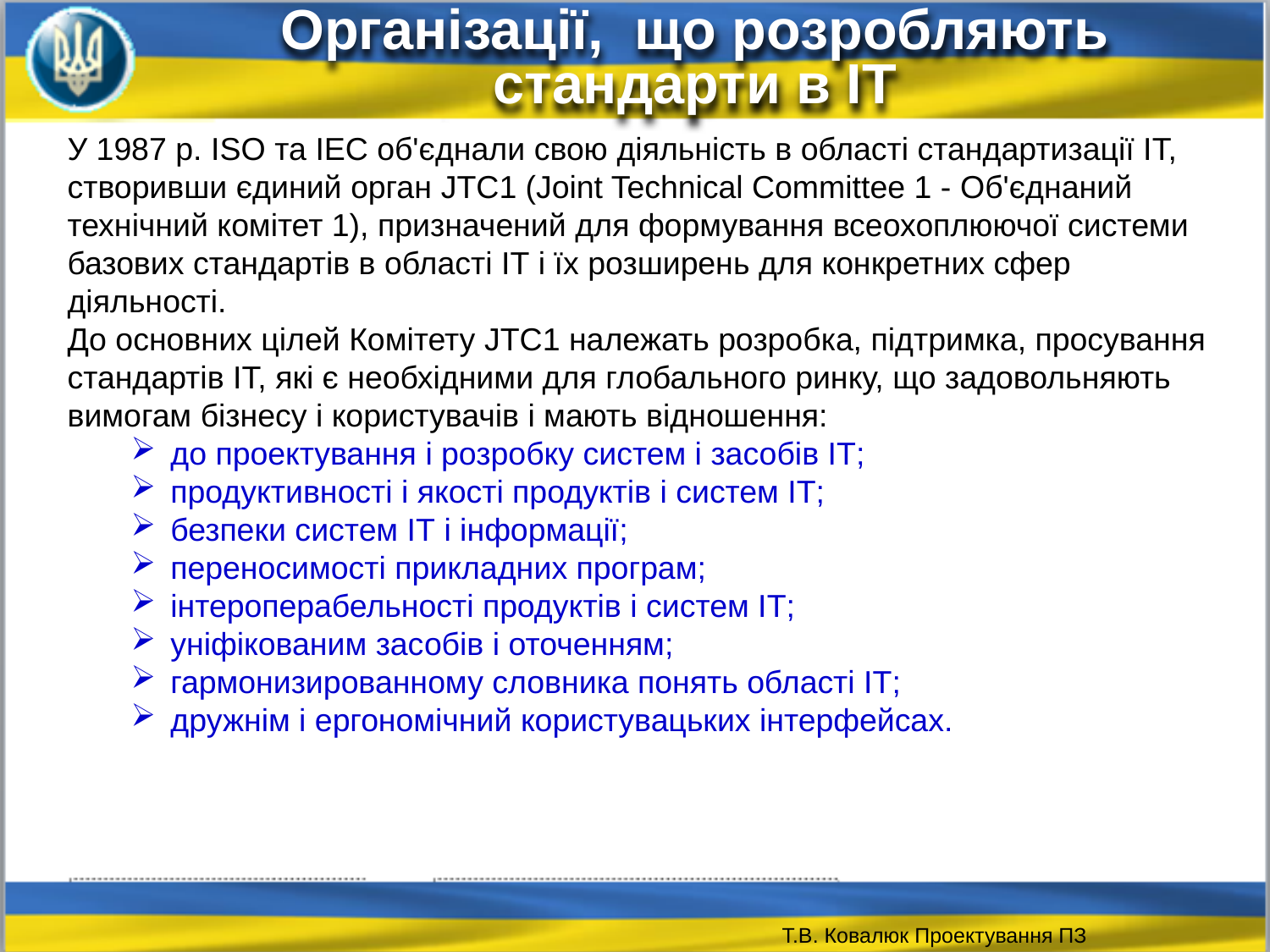

Організації,  що розробляють стандарти в ІТ
У 1987 р. ISO та IEC об'єднали свою діяльність в області стандартизації ІТ, створивши єдиний орган JTC1 (Joint Technical Committee 1 - Об'єднаний технічний комітет 1), призначений для формування всеохоплюючої системи базових стандартів в області ІТ і їх розширень для конкретних сфер діяльності.
До основних цілей Комітету JTC1 належать розробка, підтримка, просування стандартів ІТ, які є необхідними для глобального ринку, що задовольняють вимогам бізнесу і користувачів і мають відношення:
до проектування і розробку систем і засобів ІТ;
продуктивності і якості продуктів і систем ІТ;
безпеки систем ІТ і інформації;
переносимості прикладних програм;
інтероперабельності продуктів і систем ІТ;
уніфікованим засобів і оточенням;
гармонизированному словника понять області ІТ;
дружнім і ергономічний користувацьких інтерфейсах.